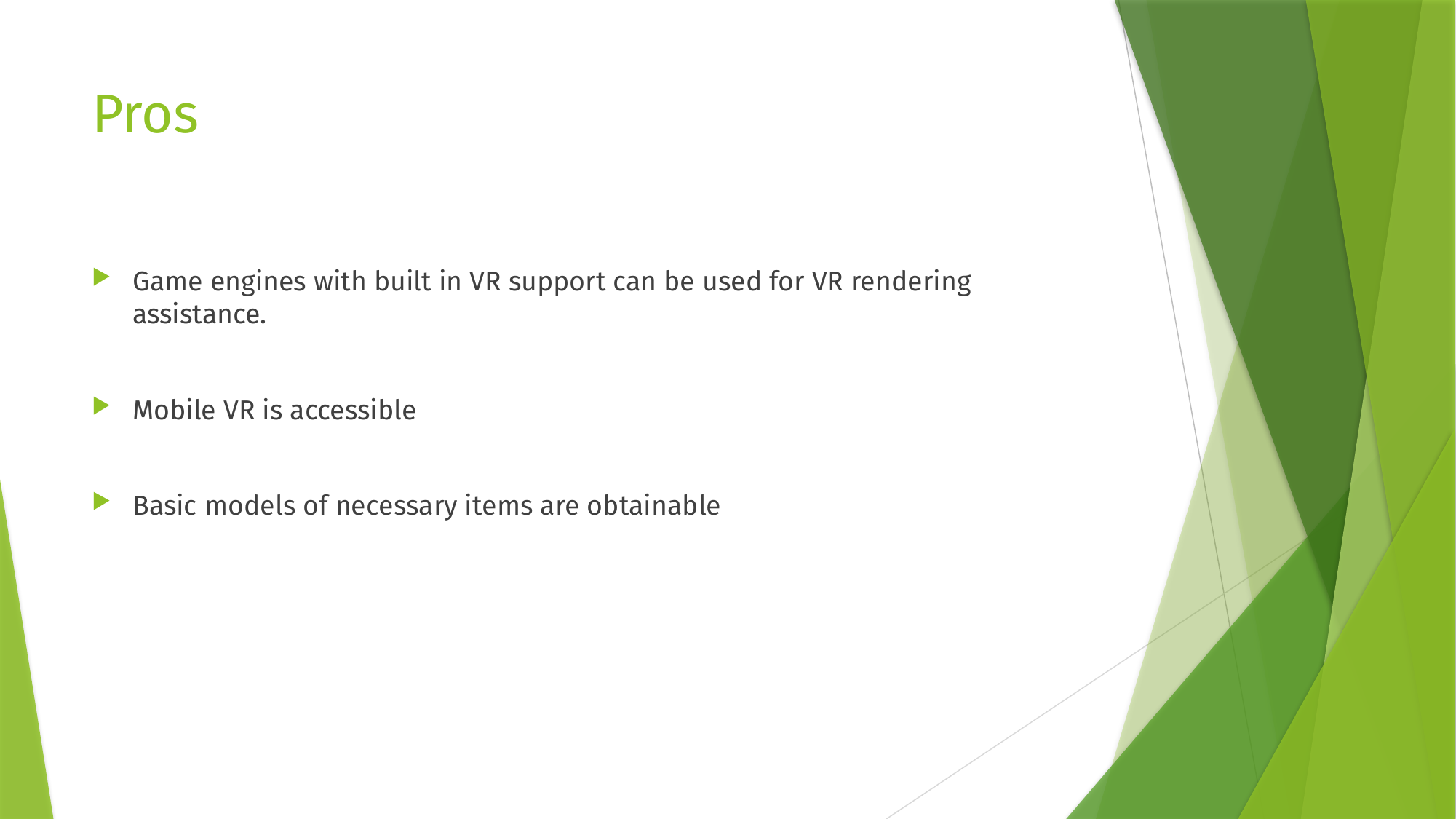

# Pros
Game engines with built in VR support can be used for VR rendering assistance.

Mobile VR is accessible

Basic models of necessary items are obtainable